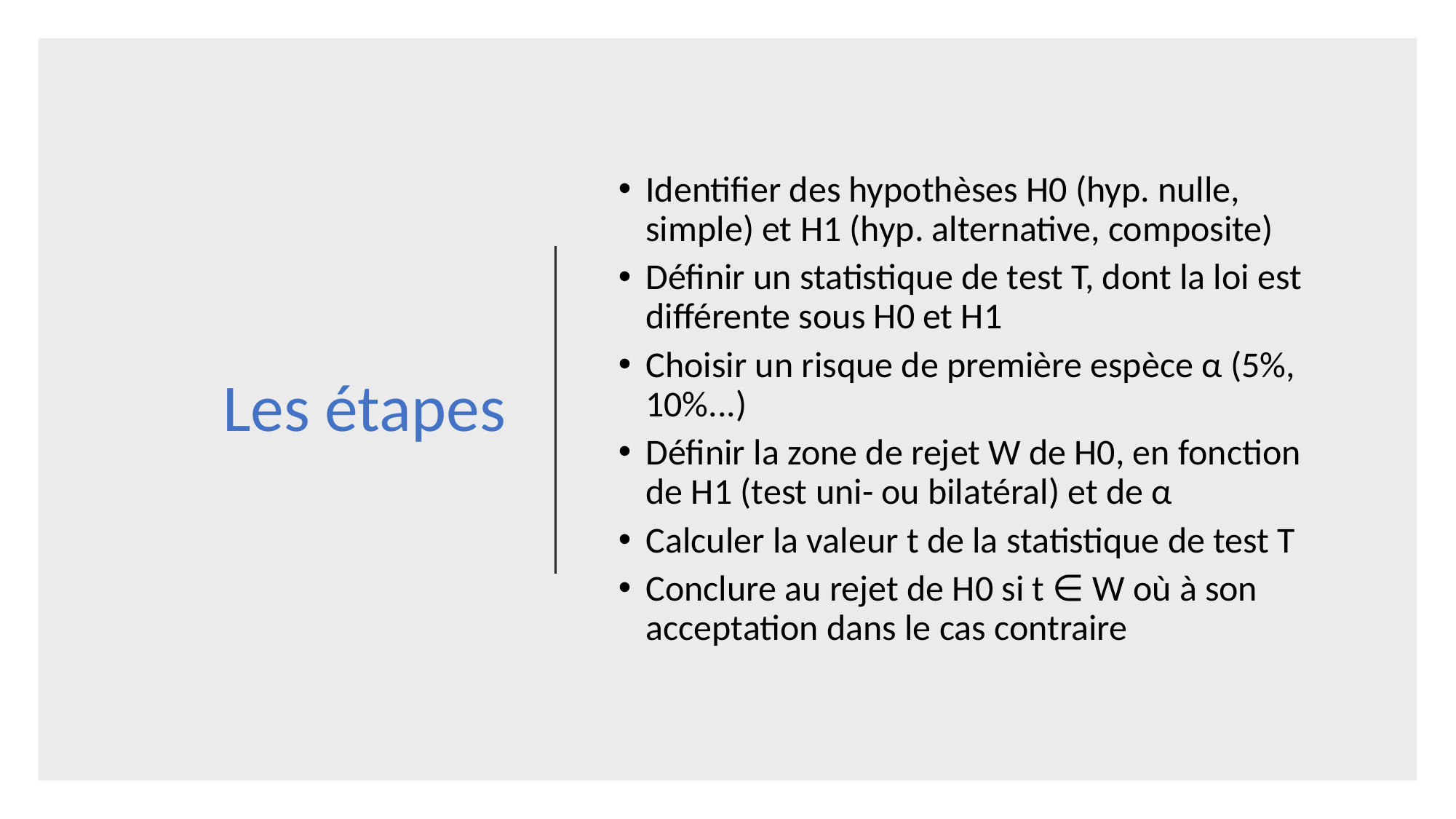

# Les étapes
Identifier des hypothèses H0 (hyp. nulle, simple) et H1 (hyp. alternative, composite)
Définir un statistique de test T, dont la loi est différente sous H0 et H1
Choisir un risque de première espèce α (5%, 10%...)
Définir la zone de rejet W de H0, en fonction de H1 (test uni- ou bilatéral) et de α
Calculer la valeur t de la statistique de test T
Conclure au rejet de H0 si t ∈ W où à son acceptation dans le cas contraire